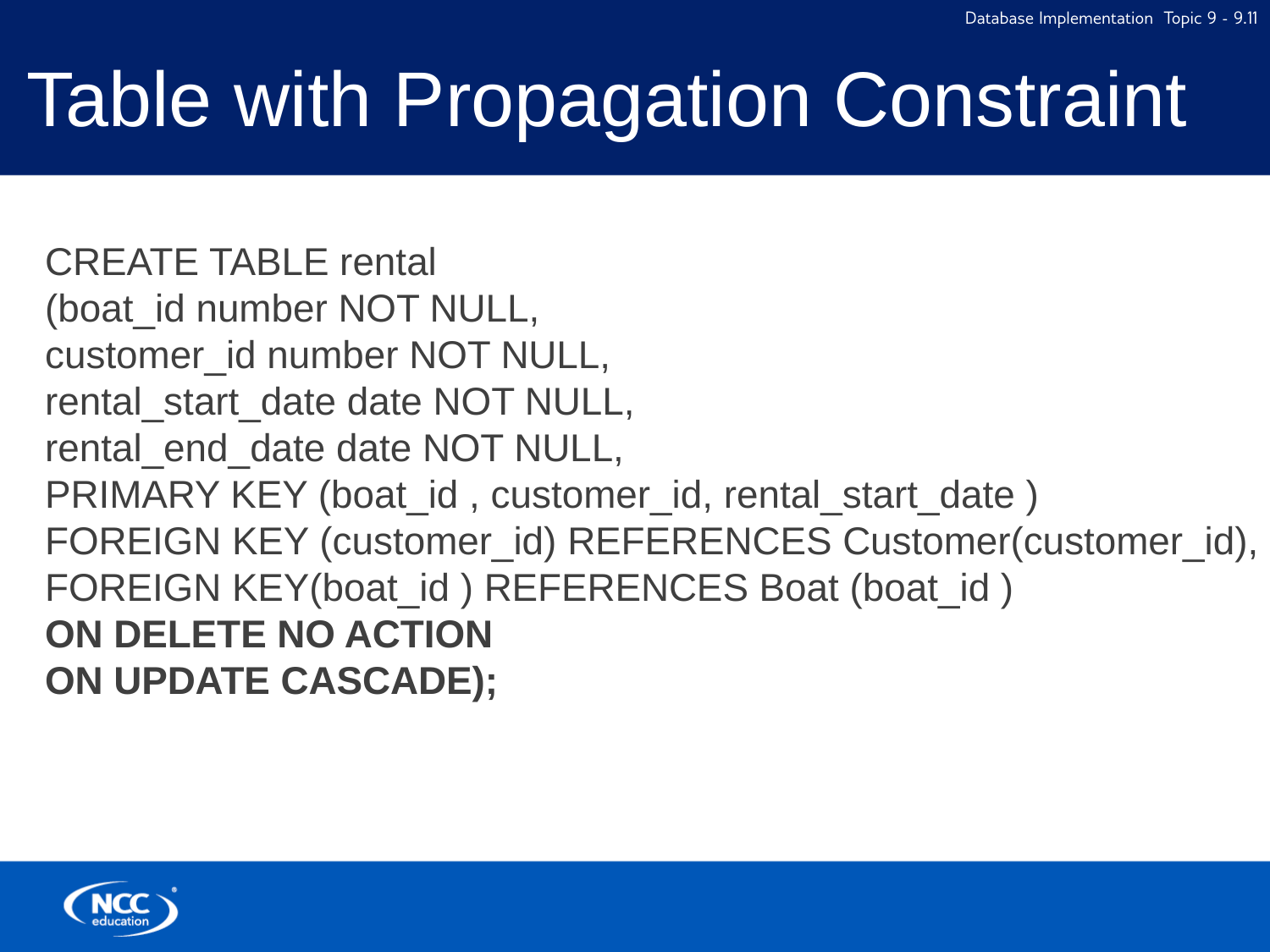

# Table with Propagation Constraint
CREATE TABLE rental
(boat_id number NOT NULL,
customer_id number NOT NULL,
rental_start_date date NOT NULL,
rental_end_date date NOT NULL,
PRIMARY KEY (boat_id , customer_id, rental_start_date )
FOREIGN KEY (customer_id) REFERENCES Customer(customer_id),
FOREIGN KEY(boat_id ) REFERENCES Boat (boat_id )
ON DELETE NO ACTION
ON UPDATE CASCADE);